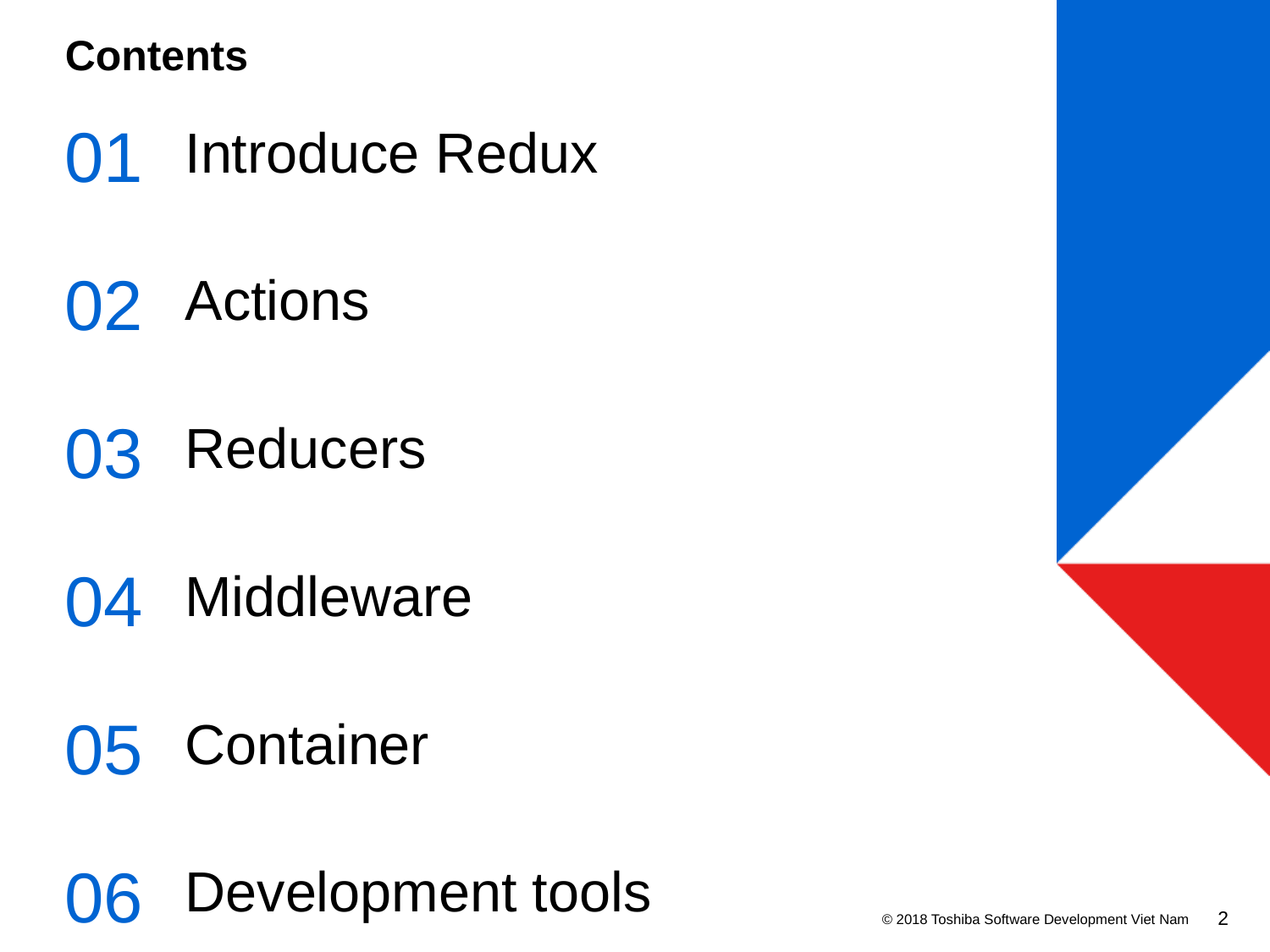

# Contents
01
Introduce Redux
02
Actions
03
Reducers
04
Middleware
05
Container
06
Development tools